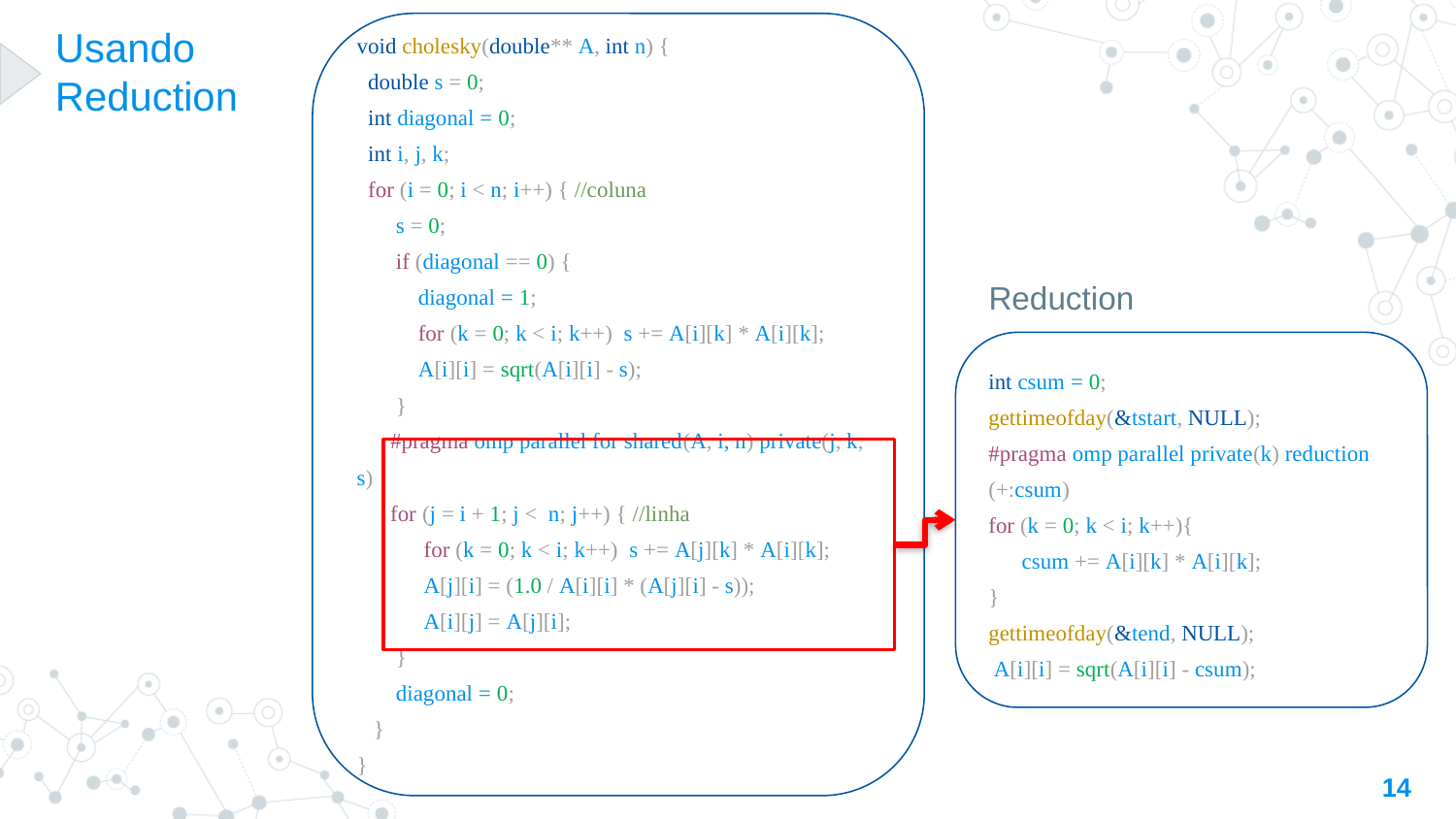

void cholesky(double** A, int n) {
  double s = 0;
  int diagonal = 0;
  int i, j, k;
  for (i = 0; i < n; i++) { //coluna
       s = 0;
       if (diagonal == 0) {
           diagonal = 1;
           for (k = 0; k < i; k++)  s += A[i][k] * A[i][k];
           A[i][i] = sqrt(A[i][i] - s);
       }
      #pragma omp parallel for shared(A, i, n) private(j, k, s)
      for (j = i + 1; j <  n; j++) { //linha
            for (k = 0; k < i; k++)  s += A[j][k] * A[i][k];
            A[j][i] = (1.0 / A[i][i] * (A[j][i] - s));
            A[i][j] = A[j][i];
       }
       diagonal = 0;
   }
}

# Usando Reduction

Reduction
int csum = 0;
gettimeofday(&tstart, NULL);
#pragma omp parallel private(k) reduction (+:csum)
for (k = 0; k < i; k++){
      csum += A[i][k] * A[i][k];
}
gettimeofday(&tend, NULL);
 A[i][i] = sqrt(A[i][i] - csum);

14